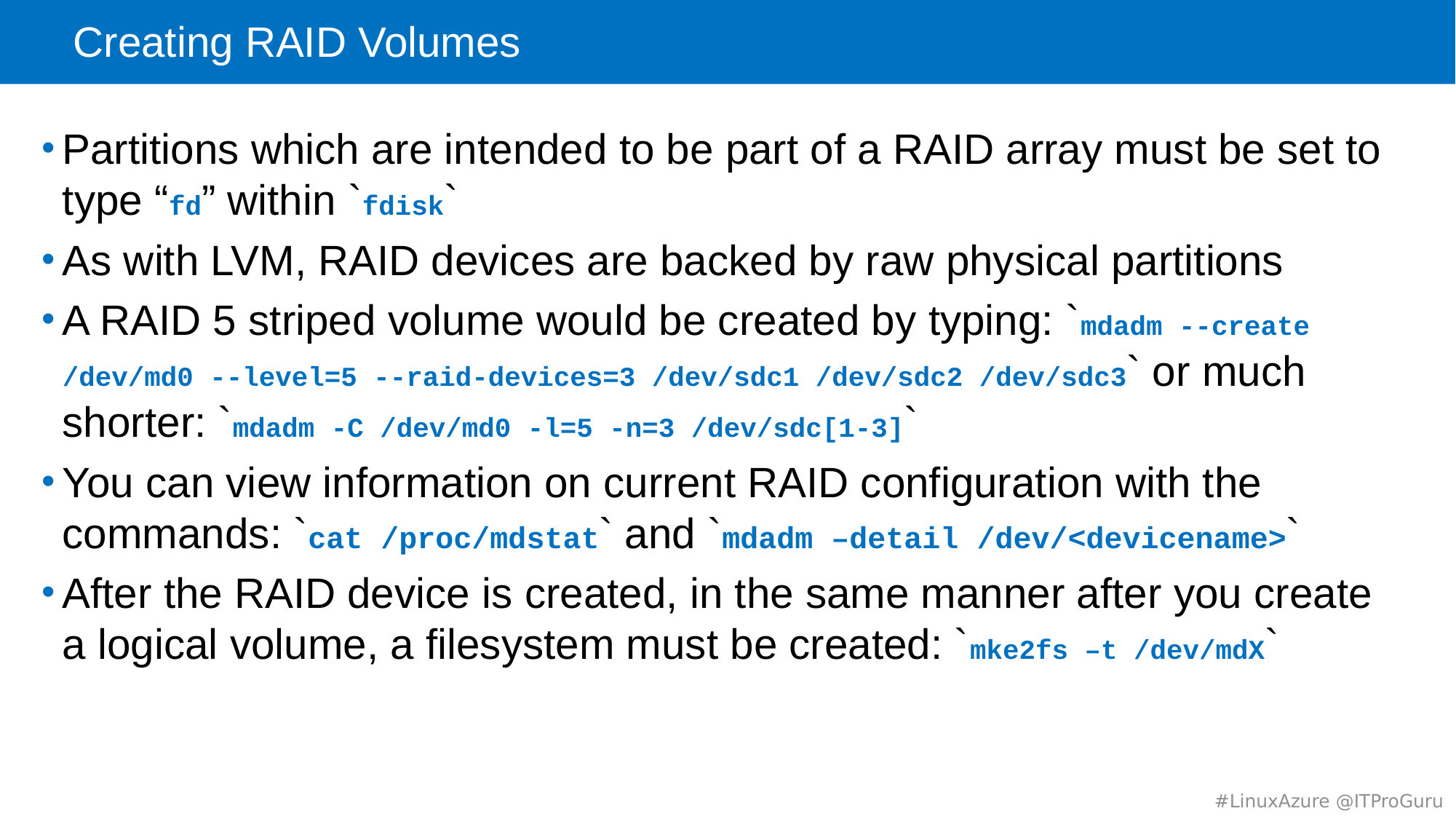

# Creating RAID Volumes
Partitions which are intended to be part of a RAID array must be set to type “fd” within `fdisk`
As with LVM, RAID devices are backed by raw physical partitions
A RAID 5 striped volume would be created by typing: `mdadm --create /dev/md0 --level=5 --raid-devices=3 /dev/sdc1 /dev/sdc2 /dev/sdc3` or much shorter: `mdadm -C /dev/md0 -l=5 -n=3 /dev/sdc[1-3]`
You can view information on current RAID configuration with the commands: `cat /proc/mdstat` and `mdadm –detail /dev/<devicename>`
After the RAID device is created, in the same manner after you create a logical volume, a filesystem must be created: `mke2fs –t /dev/mdX`